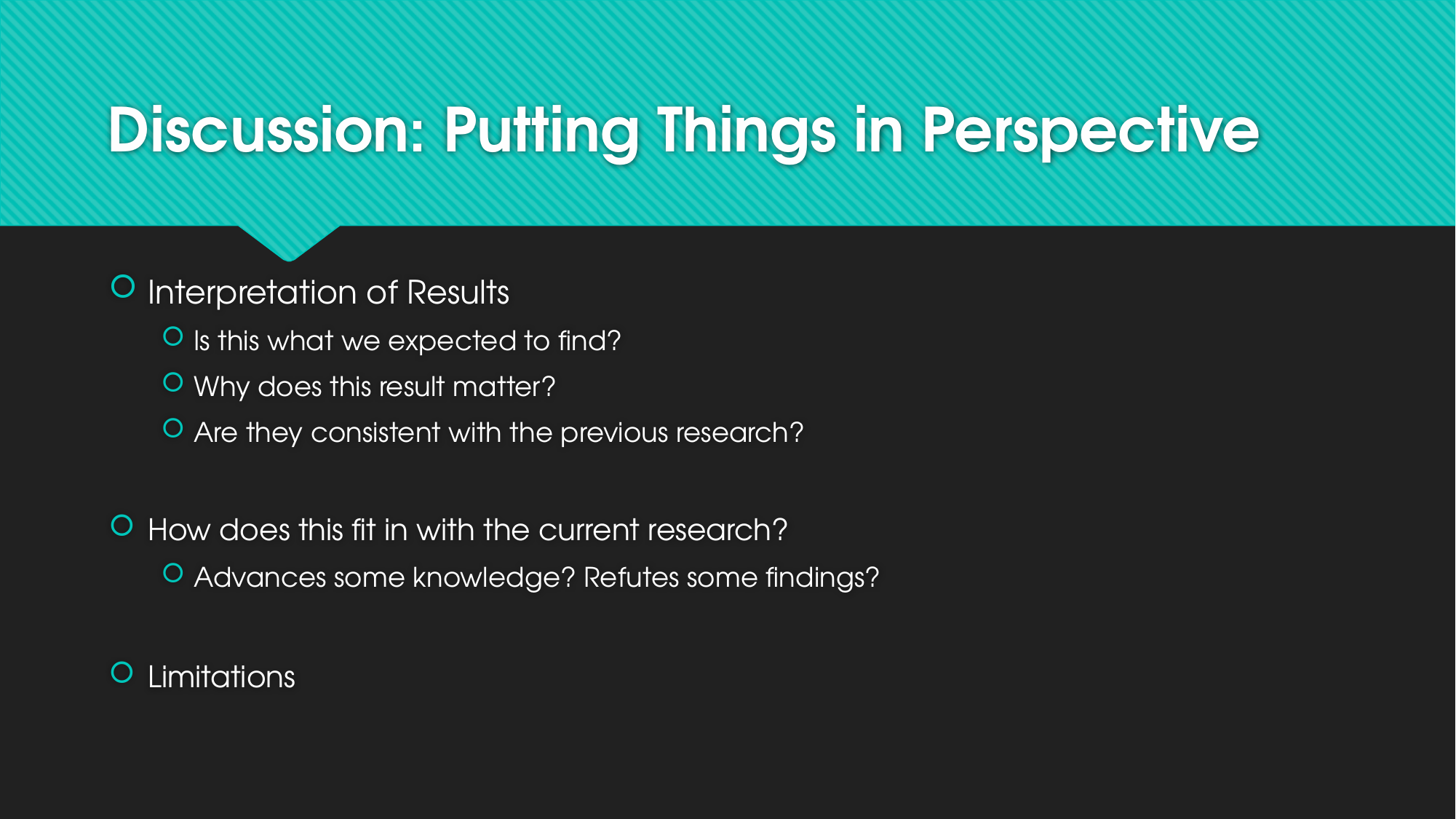

# Discussion: Putting Things in Perspective
Interpretation of Results
Is this what we expected to find?
Why does this result matter?
Are they consistent with the previous research?

How does this fit in with the current research?
Advances some knowledge? Refutes some findings?

Limitations